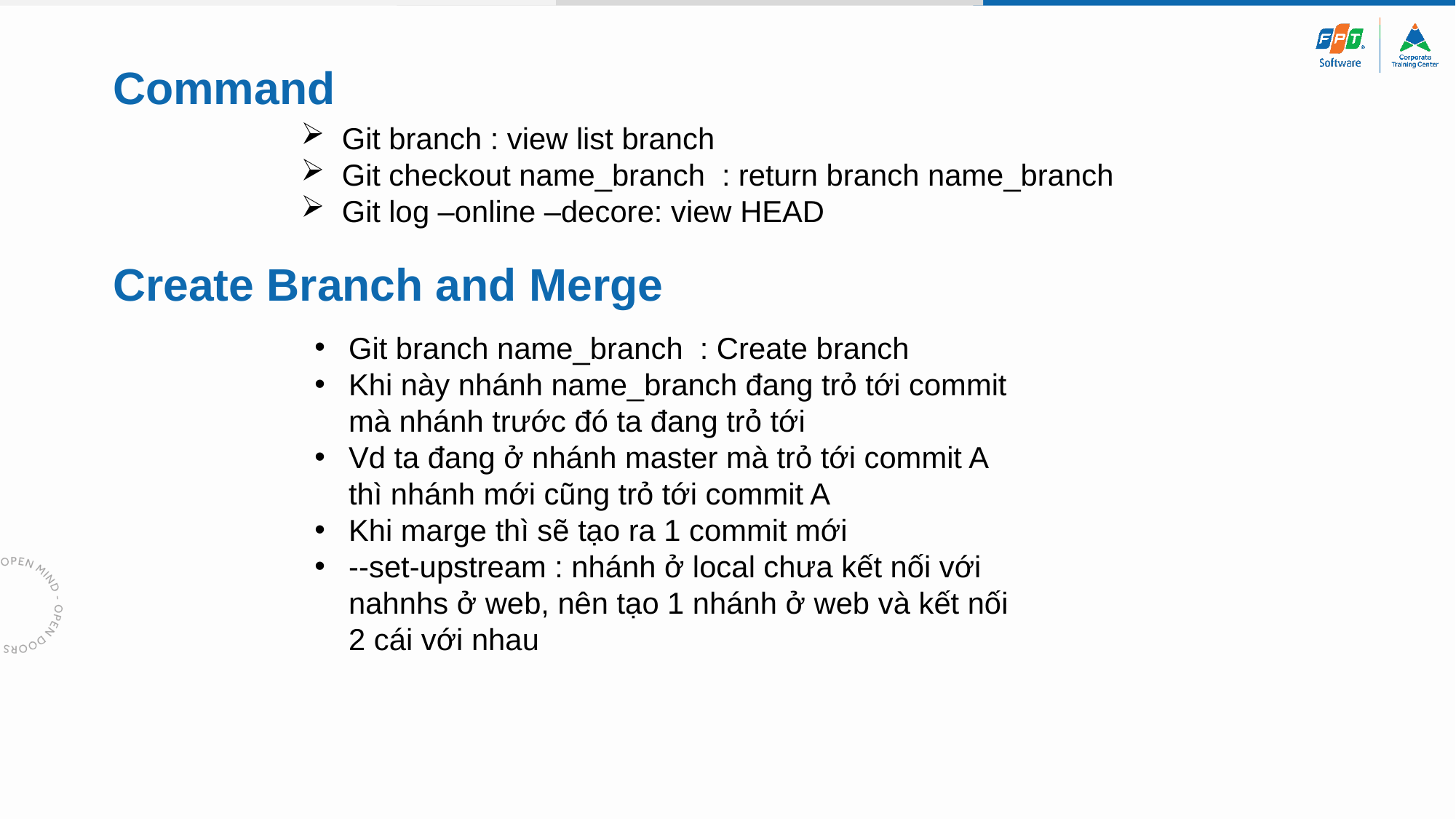

# Command
Git branch : view list branch
Git checkout name_branch  : return branch name_branch
Git log –online –decore: view HEAD

Create Branch and Merge
Git branch name_branch  : Create branch
Khi này nhánh name_branch đang trỏ tới commit mà nhánh trước đó ta đang trỏ tới
Vd ta đang ở nhánh master mà trỏ tới commit A thì nhánh mới cũng trỏ tới commit A
Khi marge thì sẽ tạo ra 1 commit mới
--set-upstream : nhánh ở local chưa kết nối với nahnhs ở web, nên tạo 1 nhánh ở web và kết nối 2 cái với nhau